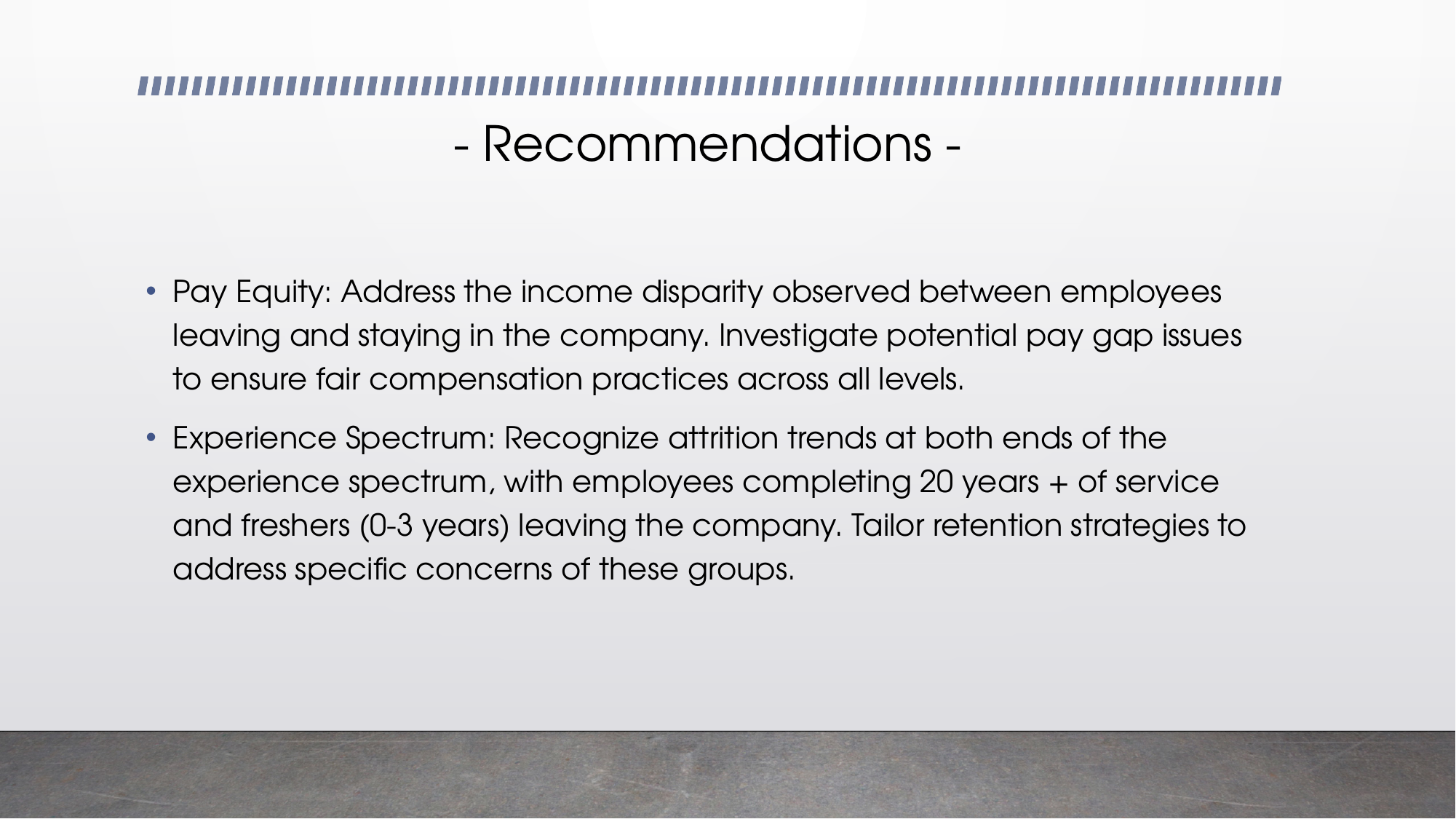

# - Recommendations -
Pay Equity: Address the income disparity observed between employees leaving and staying in the company. Investigate potential pay gap issues to ensure fair compensation practices across all levels.
Experience Spectrum: Recognize attrition trends at both ends of the experience spectrum, with employees completing 20 years + of service and freshers (0-3 years) leaving the company. Tailor retention strategies to address specific concerns of these groups.